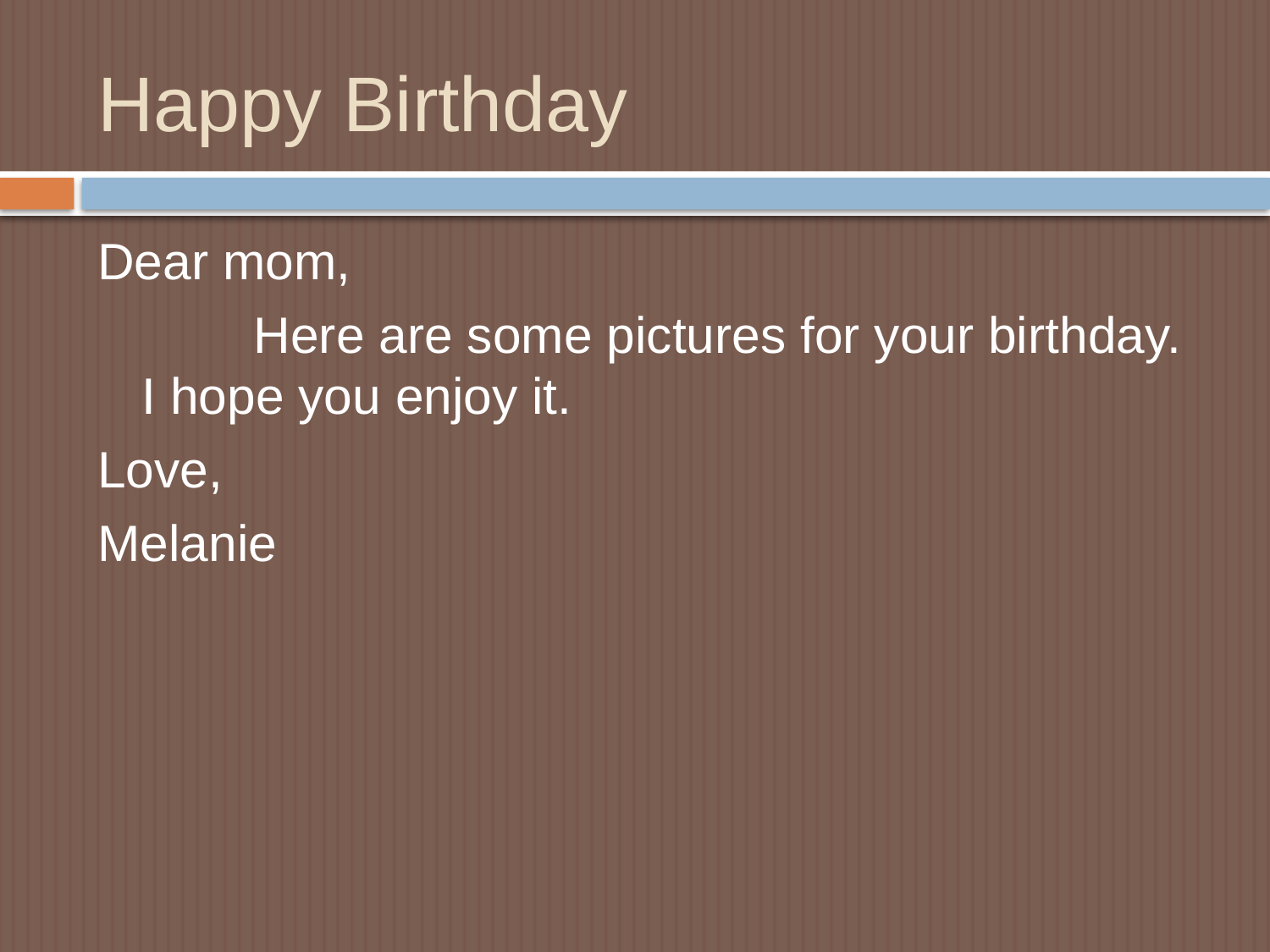

# Happy Birthday
Dear mom,
           Here are some pictures for your birthday. I hope you enjoy it.
Love,
Melanie